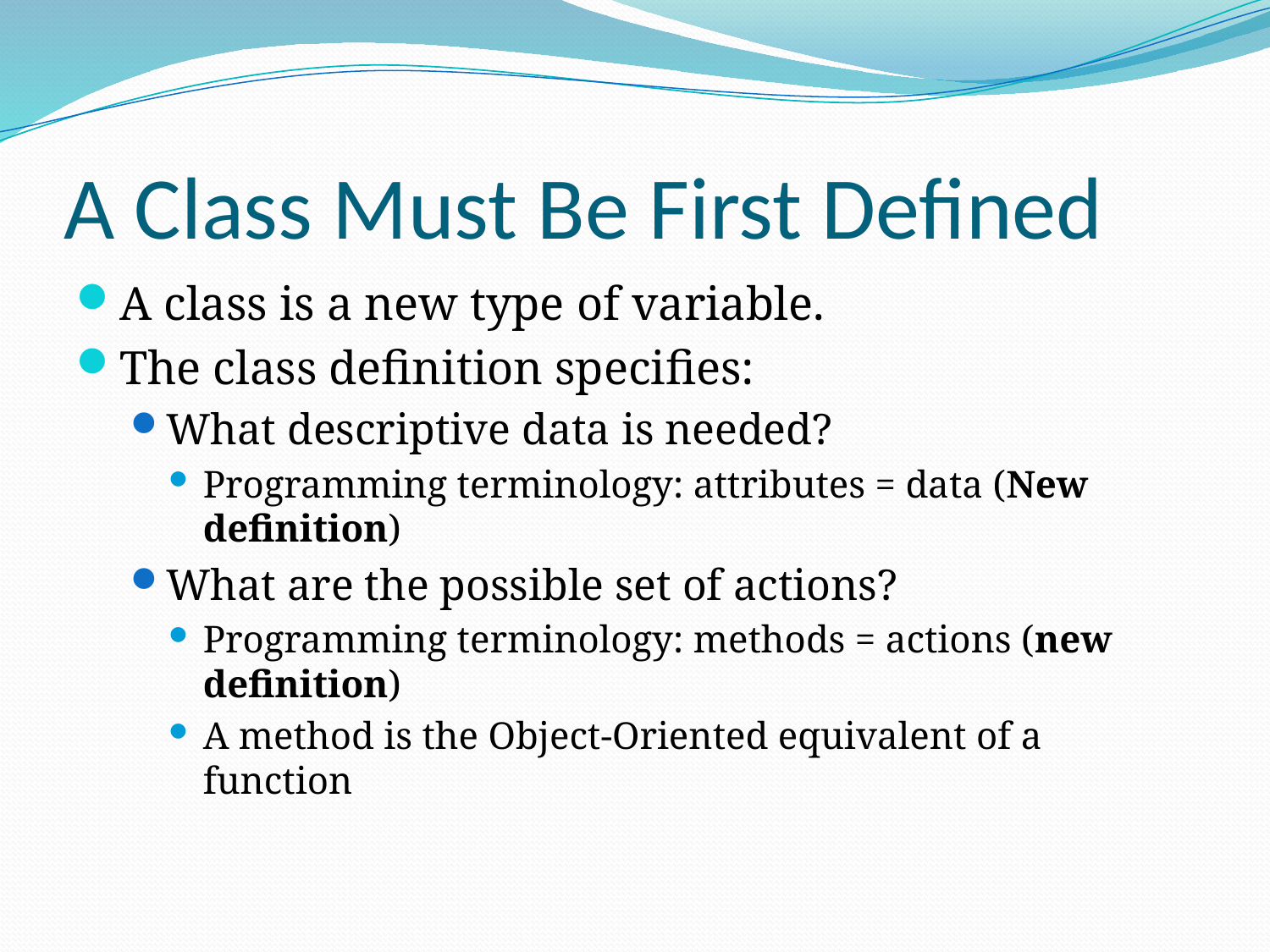

# A Class Must Be First Defined
A class is a new type of variable.
The class definition specifies:
What descriptive data is needed?
Programming terminology: attributes = data (New definition)
What are the possible set of actions?
Programming terminology: methods = actions (new definition)
A method is the Object-Oriented equivalent of a function